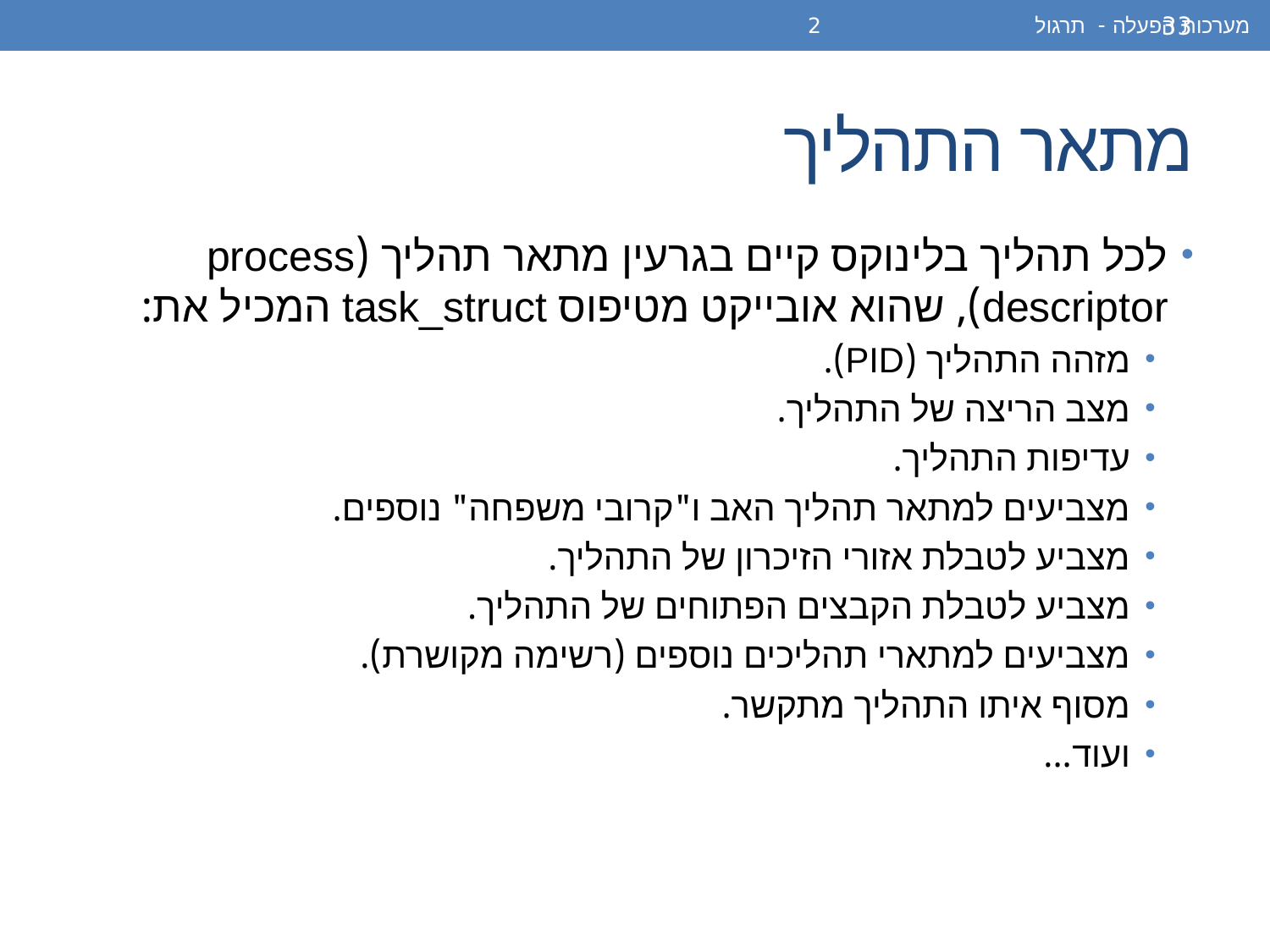

מערכות הפעלה - תרגול 2
33
# מתאר התהליך
לכל תהליך בלינוקס קיים בגרעין מתאר תהליך (process descriptor), שהוא אובייקט מטיפוס task_struct המכיל את:
מזהה התהליך (PID).
מצב הריצה של התהליך.
עדיפות התהליך.
מצביעים למתאר תהליך האב ו"קרובי משפחה" נוספים.
מצביע לטבלת אזורי הזיכרון של התהליך.
מצביע לטבלת הקבצים הפתוחים של התהליך.
מצביעים למתארי תהליכים נוספים (רשימה מקושרת).
מסוף איתו התהליך מתקשר.
ועוד...